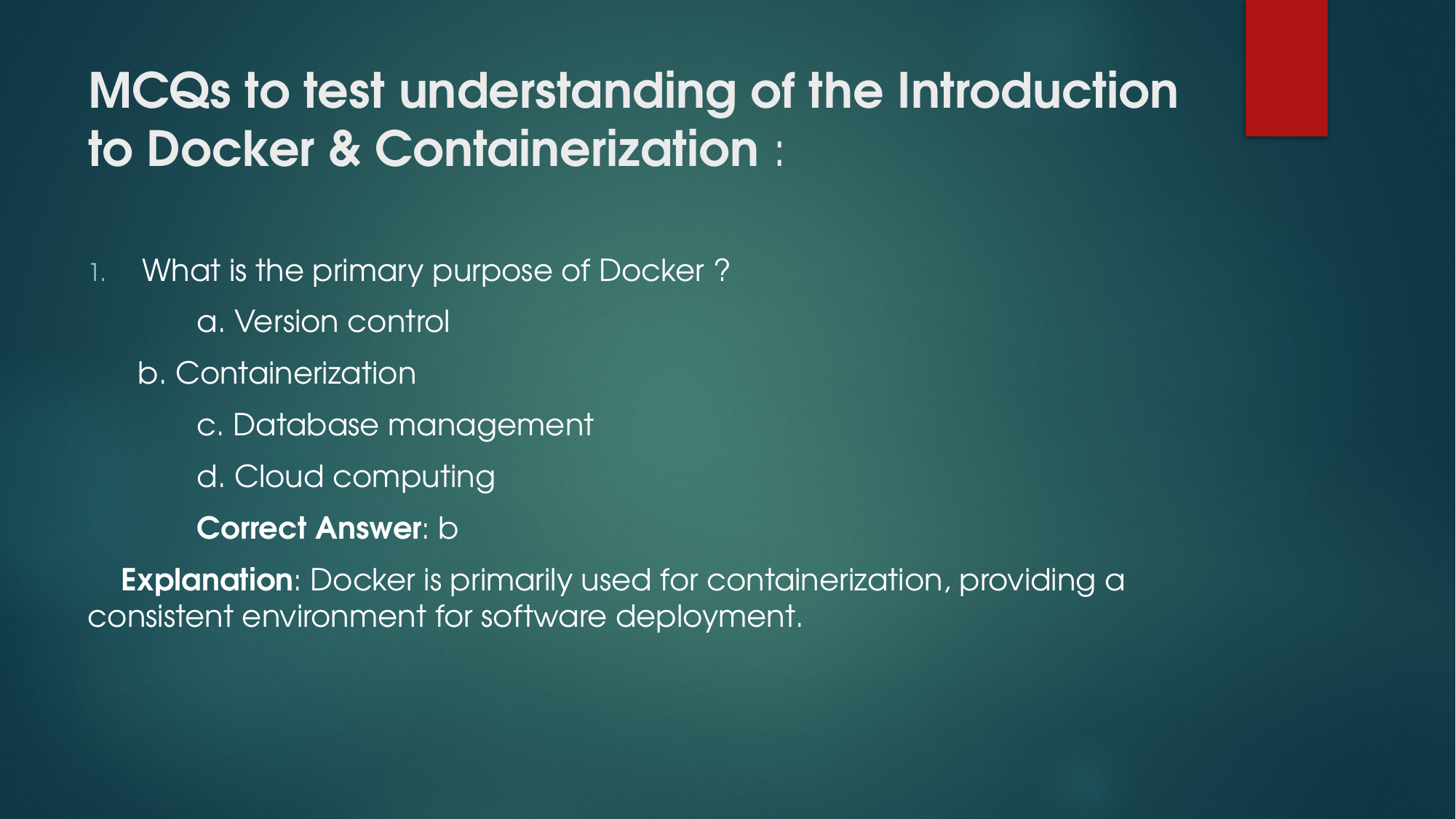

# MCQs to test understanding of the Introduction to Docker & Containerization :
What is the primary purpose of Docker ?
 	a. Version control
      b. Containerization
    	c. Database management
    	d. Cloud computing
    	Correct Answer: b
    Explanation: Docker is primarily used for containerization, providing a consistent environment for software deployment.